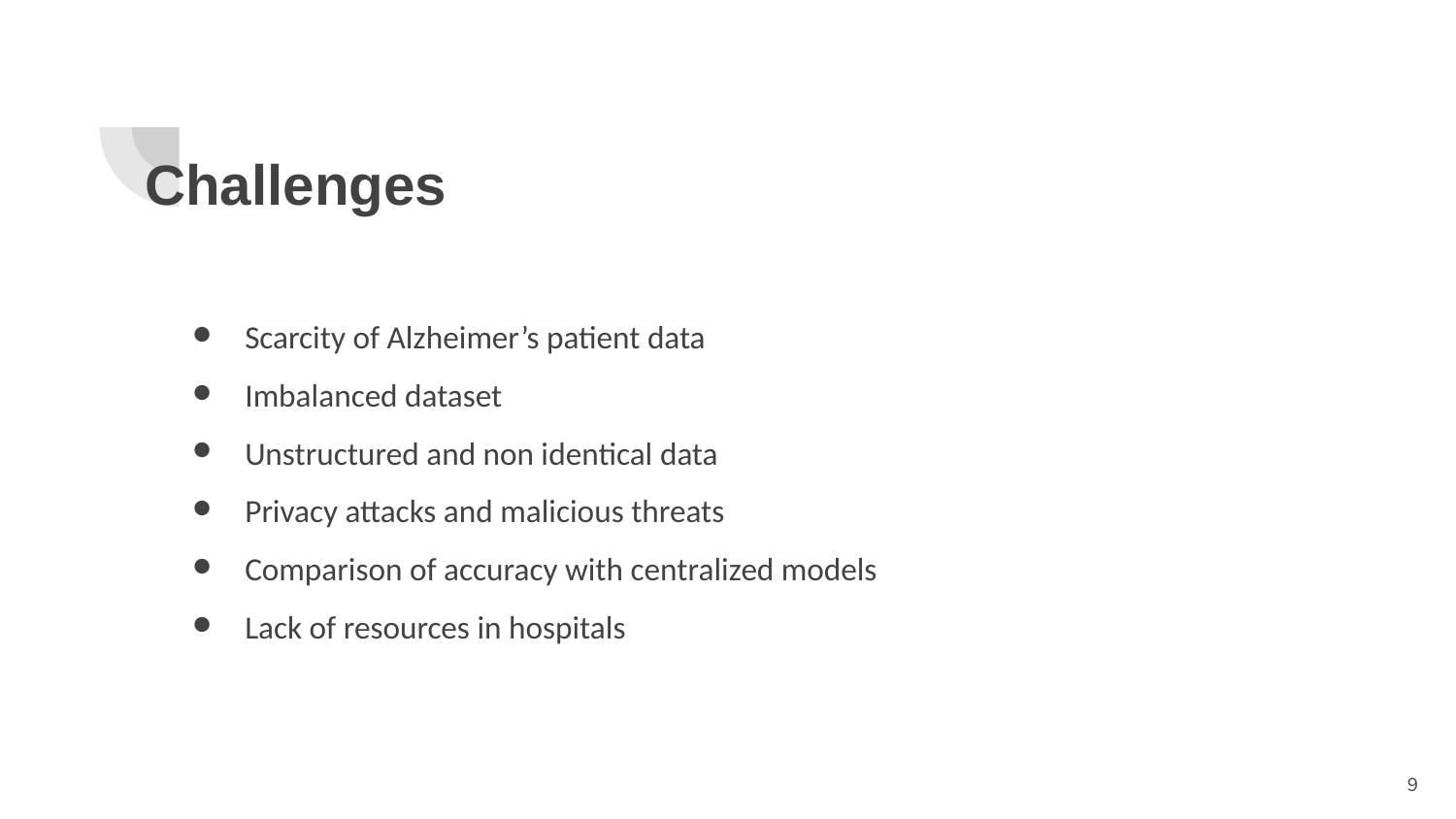

# Challenges
Scarcity of Alzheimer’s patient data
Imbalanced dataset
Unstructured and non identical data
Privacy attacks and malicious threats
Comparison of accuracy with centralized models
Lack of resources in hospitals
9